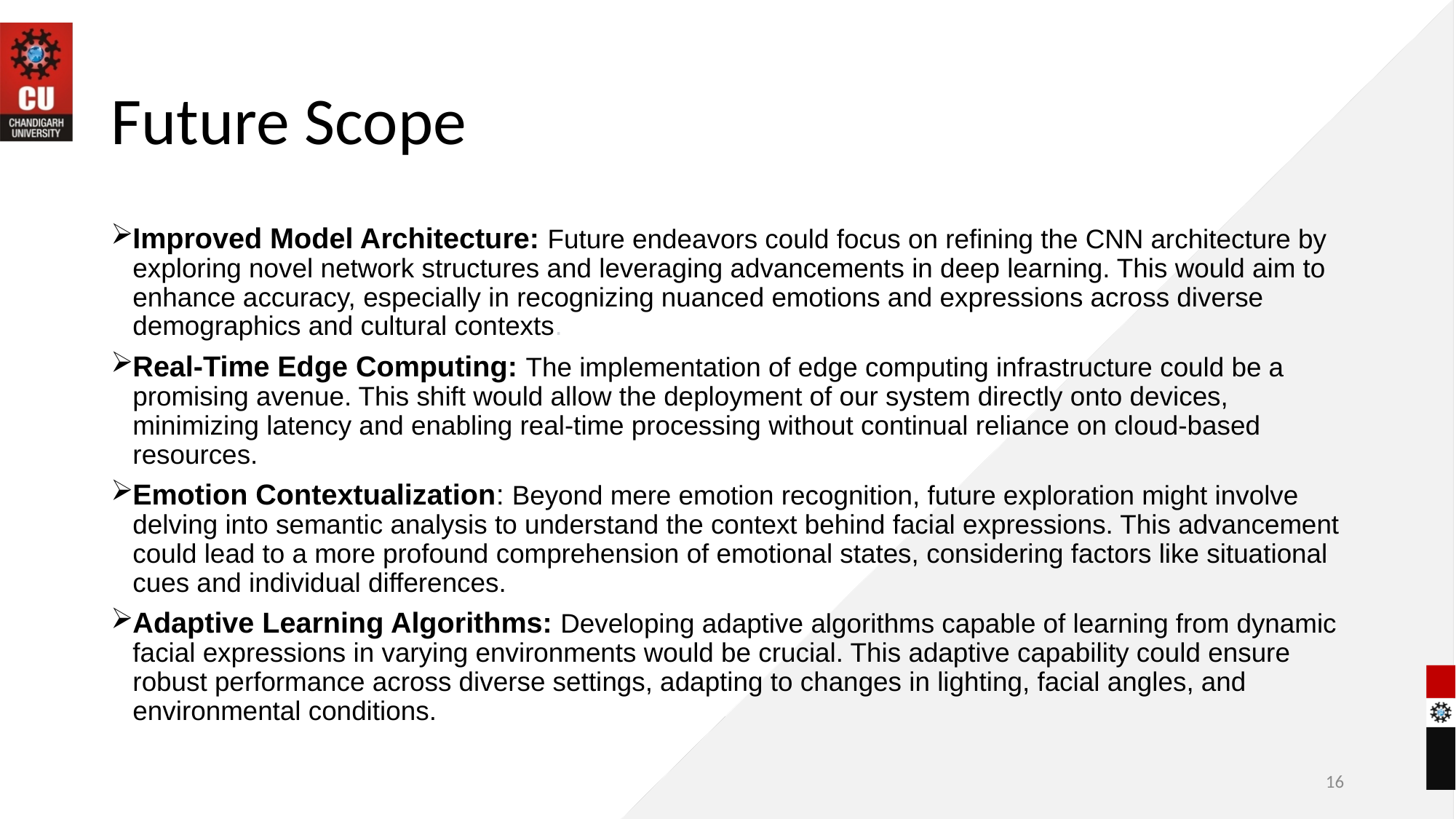

# Future Scope
Improved Model Architecture: Future endeavors could focus on refining the CNN architecture by exploring novel network structures and leveraging advancements in deep learning. This would aim to enhance accuracy, especially in recognizing nuanced emotions and expressions across diverse demographics and cultural contexts.
Real-Time Edge Computing: The implementation of edge computing infrastructure could be a promising avenue. This shift would allow the deployment of our system directly onto devices, minimizing latency and enabling real-time processing without continual reliance on cloud-based resources.
Emotion Contextualization: Beyond mere emotion recognition, future exploration might involve delving into semantic analysis to understand the context behind facial expressions. This advancement could lead to a more profound comprehension of emotional states, considering factors like situational cues and individual differences.
Adaptive Learning Algorithms: Developing adaptive algorithms capable of learning from dynamic facial expressions in varying environments would be crucial. This adaptive capability could ensure robust performance across diverse settings, adapting to changes in lighting, facial angles, and environmental conditions.
16